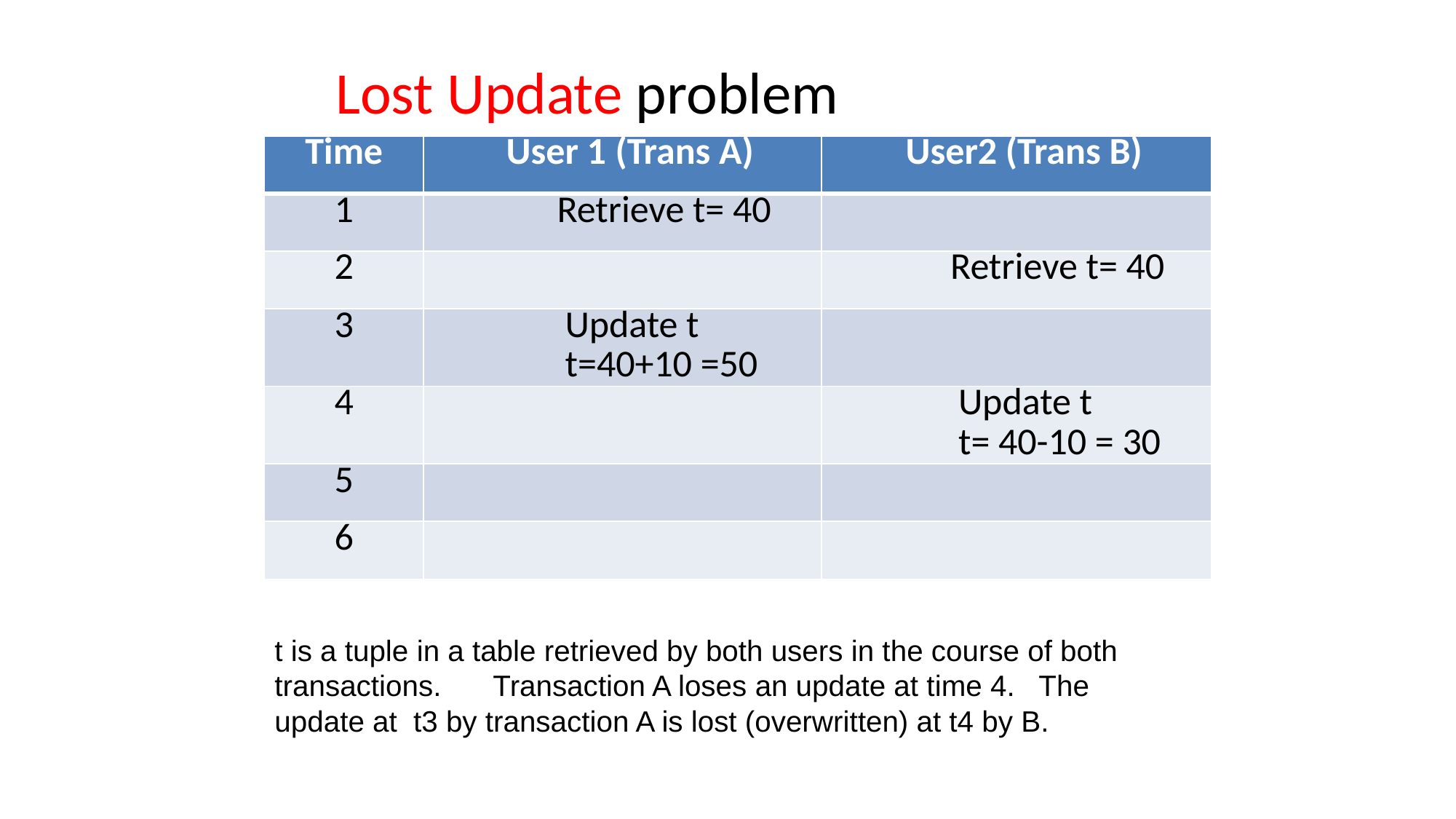

# Lost Update problem
| Time | User 1 (Trans A) | User2 (Trans B) |
| --- | --- | --- |
| 1 | Retrieve t= 40 |  |
| 2 |  | Retrieve t= 40 |
| 3 | Update t t=40+10 =50 |  |
| 4 |  | Update t t= 40-10 = 30 |
| 5 |  |  |
| 6 |  |  |
t is a tuple in a table retrieved by both users in the course of both  transactions.	Transaction A loses an update at time 4.	The update at  t3 by transaction A is lost (overwritten) at t4 by B.